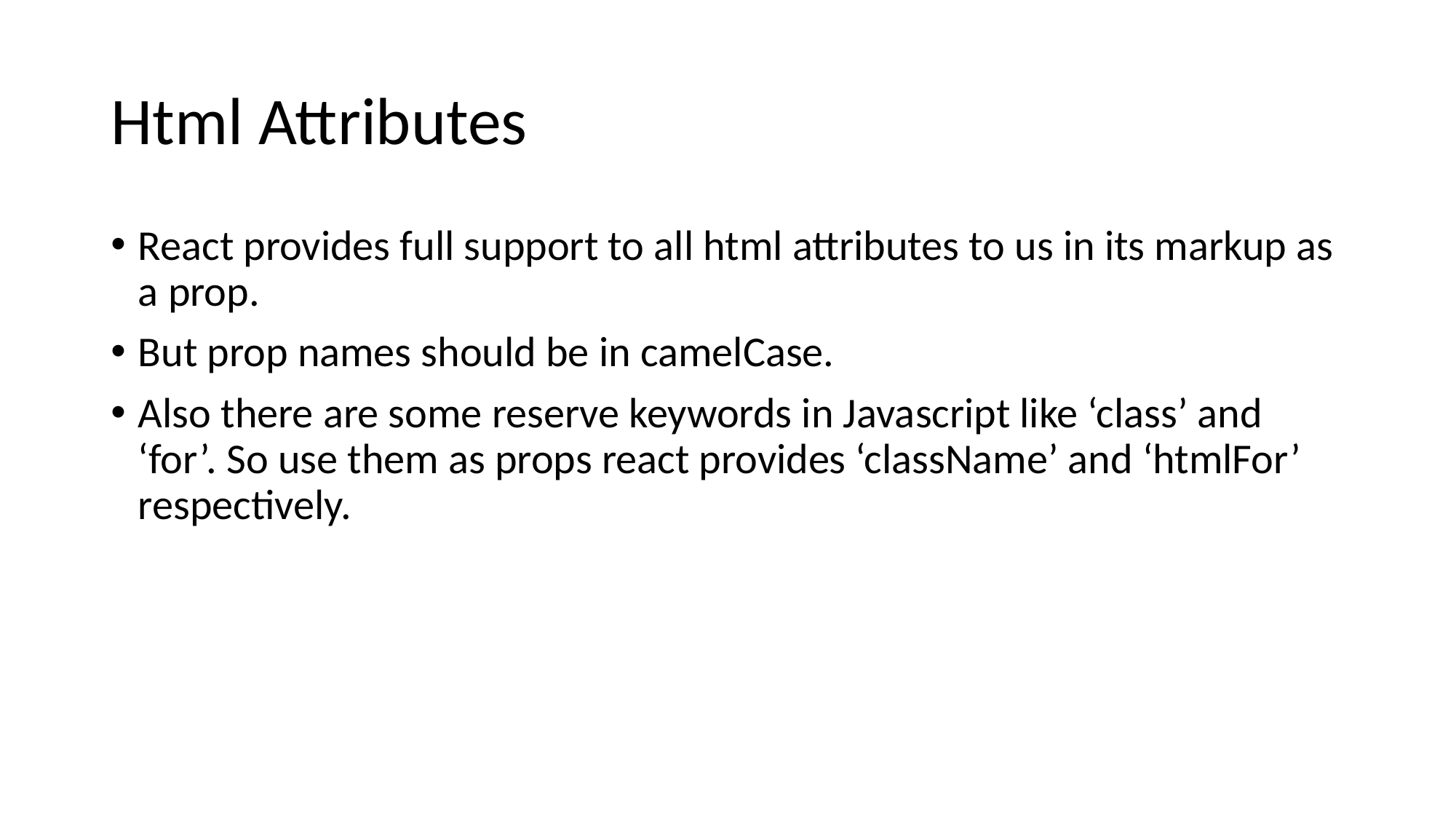

# Html Attributes
React provides full support to all html attributes to us in its markup as a prop.
But prop names should be in camelCase.
Also there are some reserve keywords in Javascript like ‘class’ and ‘for’. So use them as props react provides ‘className’ and ‘htmlFor’ respectively.